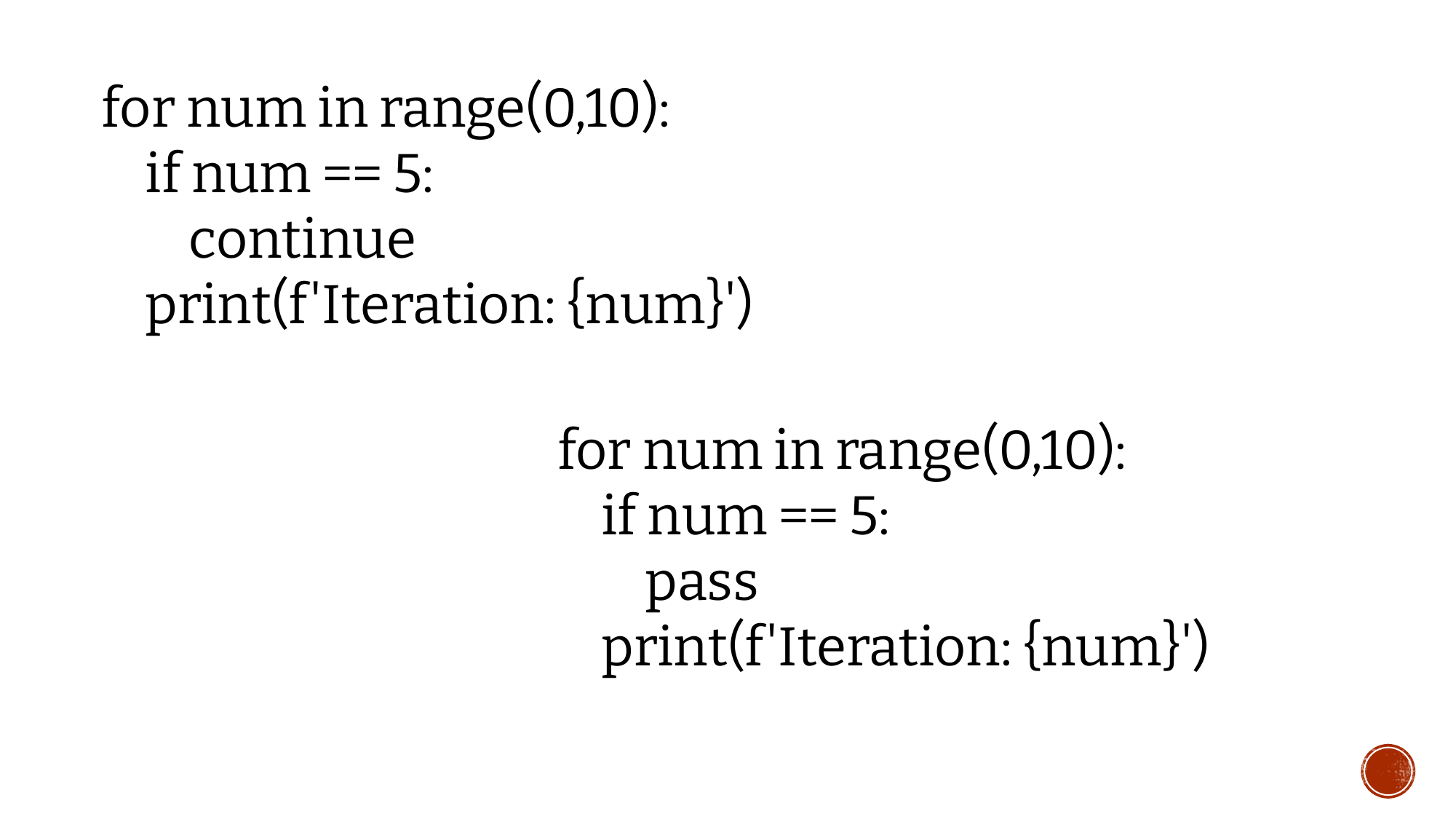

for num in range(0,10):
    if num == 5:
        continue
    print(f'Iteration: {num}')
for num in range(0,10):
    if num == 5:
        pass
    print(f'Iteration: {num}')